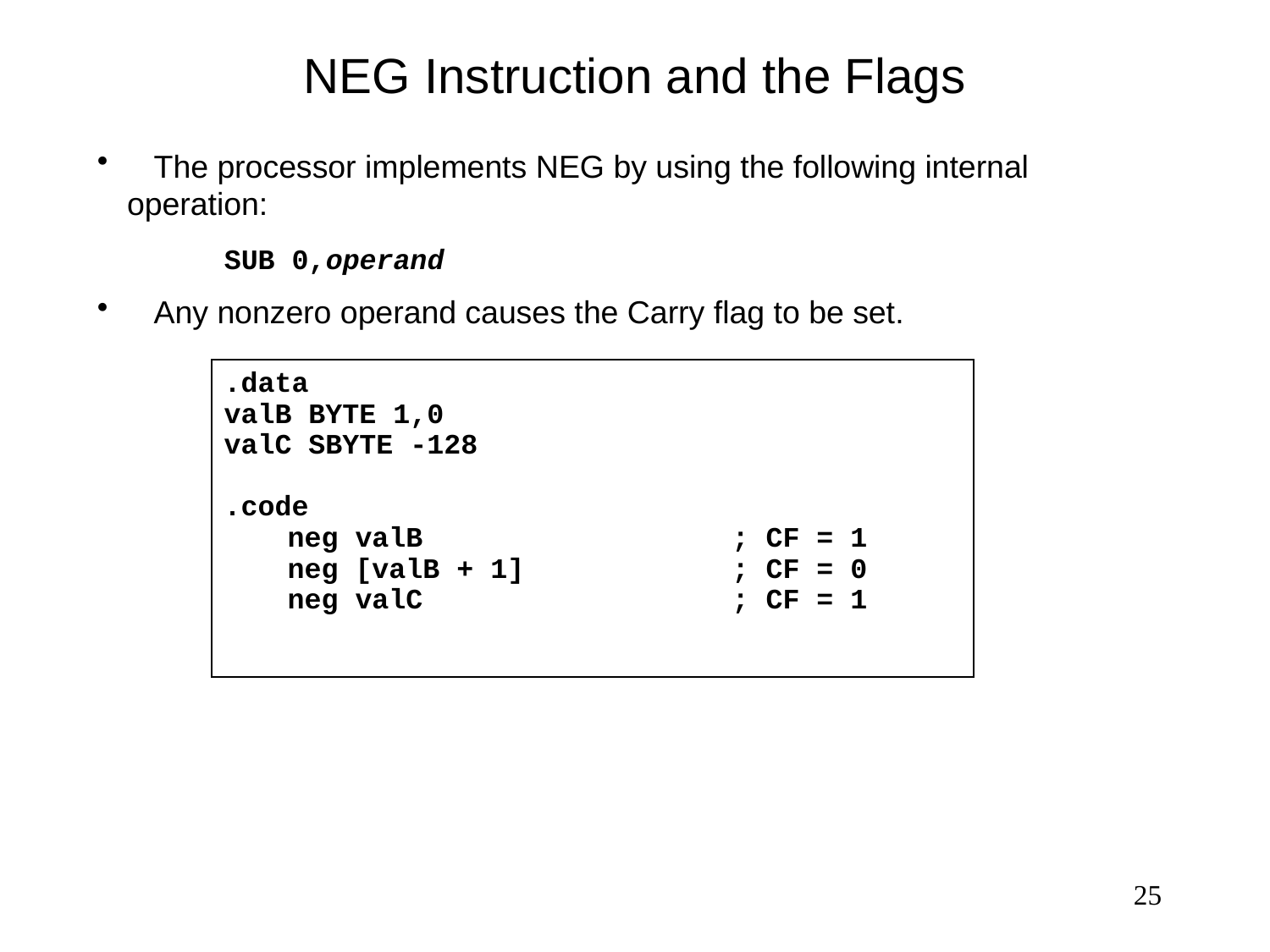

# NEG Instruction and the Flags
   The processor implements NEG by using the following internal operation:
	SUB 0,operand
   Any nonzero operand causes the Carry flag to be set.
.data
valB BYTE 1,0
valC SBYTE -128

.code
	neg valB	; CF = 1
	neg [valB + 1]	; CF = 0
	neg valC	; CF = 1
25